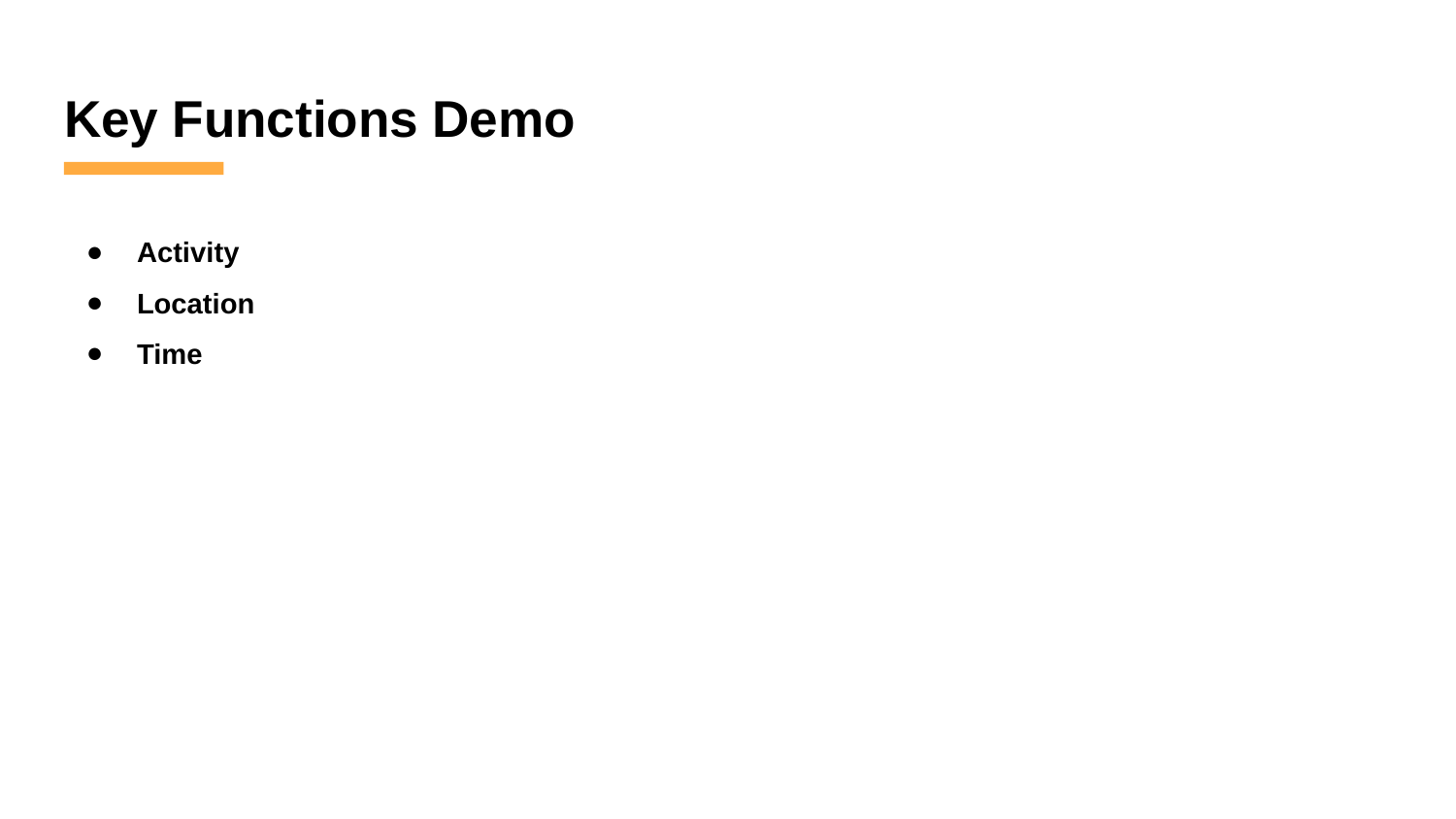

# Key Functions Demo

Activity
Location
Time